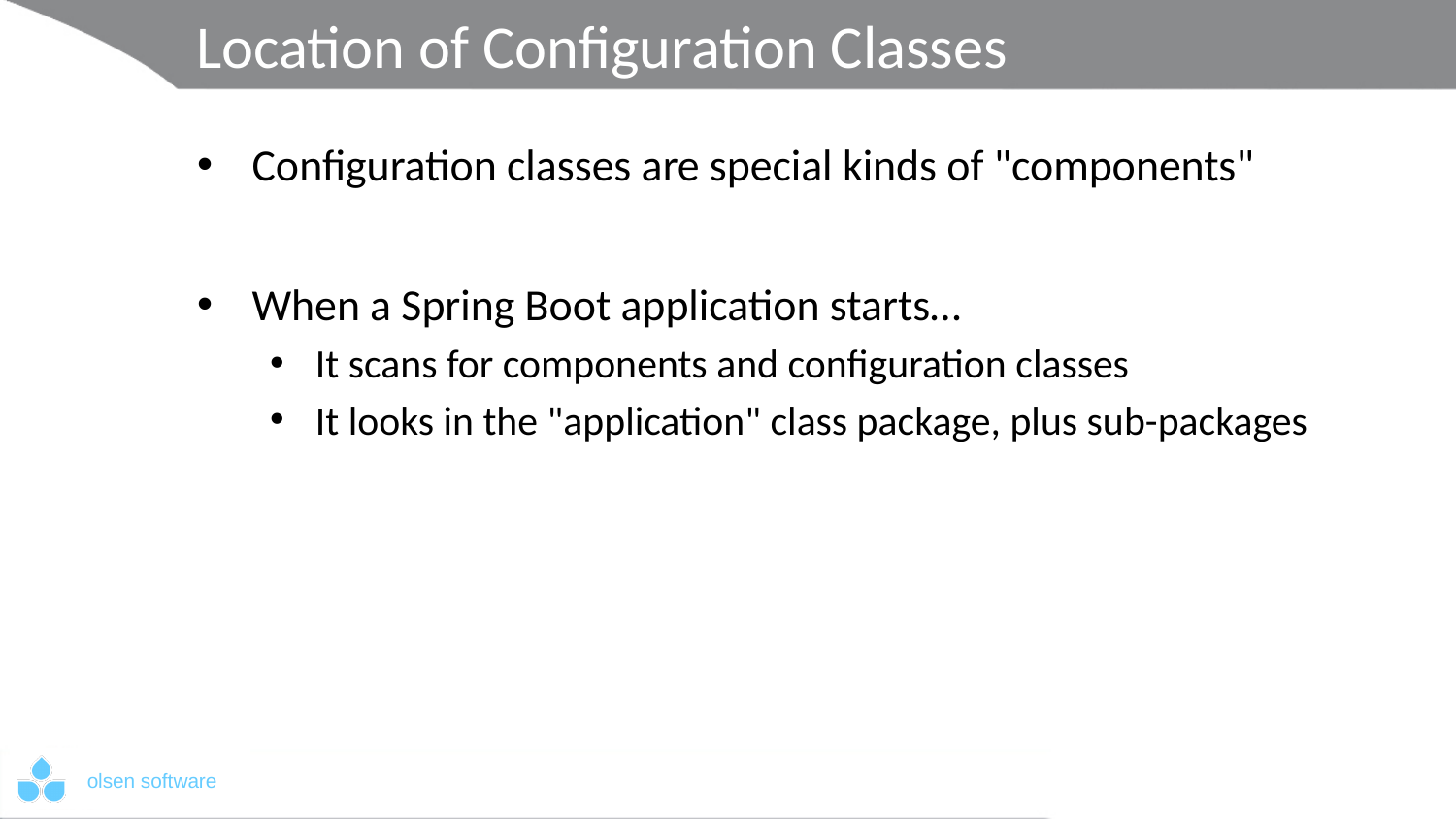

# Location of Configuration Classes
Configuration classes are special kinds of "components"

When a Spring Boot application starts…
It scans for components and configuration classes
It looks in the "application" class package, plus sub-packages